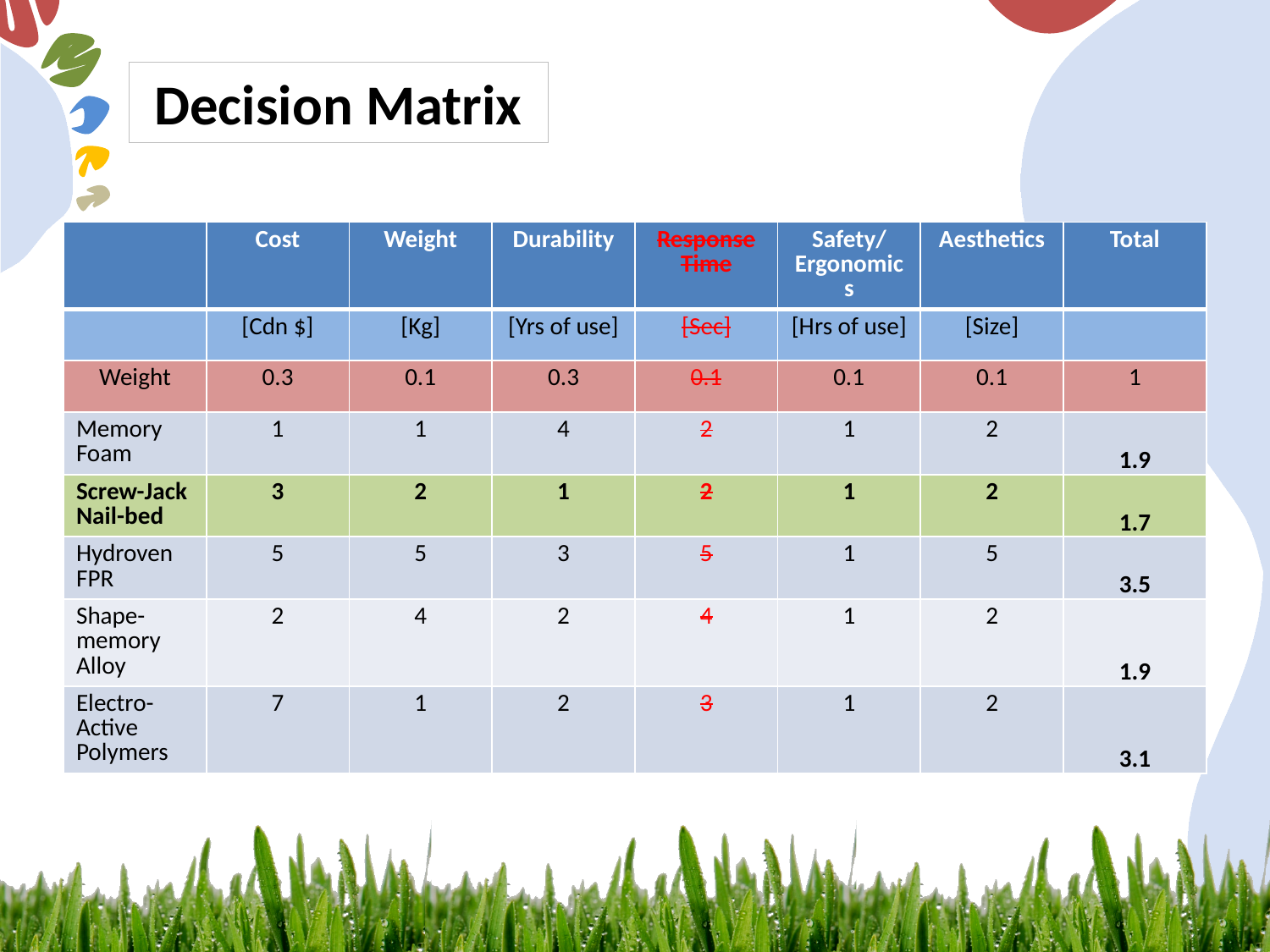

Decision Matrix
|  | Cost | Weight | Durability | Response Time | Safety/Ergonomics | Aesthetics | Total |
| --- | --- | --- | --- | --- | --- | --- | --- |
|  | [Cdn $] | [Kg] | [Yrs of use] | [Sec] | [Hrs of use] | [Size] |  |
| Weight | 0.3 | 0.1 | 0.3 | 0.1 | 0.1 | 0.1 | 1 |
| Memory Foam | 1 | 1 | 4 | 2 | 1 | 2 | 1.9 |
| Screw-Jack Nail-bed | 3 | 2 | 1 | 2 | 1 | 2 | 1.7 |
| Hydroven FPR | 5 | 5 | 3 | 5 | 1 | 5 | 3.5 |
| Shape-memory Alloy | 2 | 4 | 2 | 4 | 1 | 2 | 1.9 |
| Electro-Active Polymers | 7 | 1 | 2 | 3 | 1 | 2 | 3.1 |